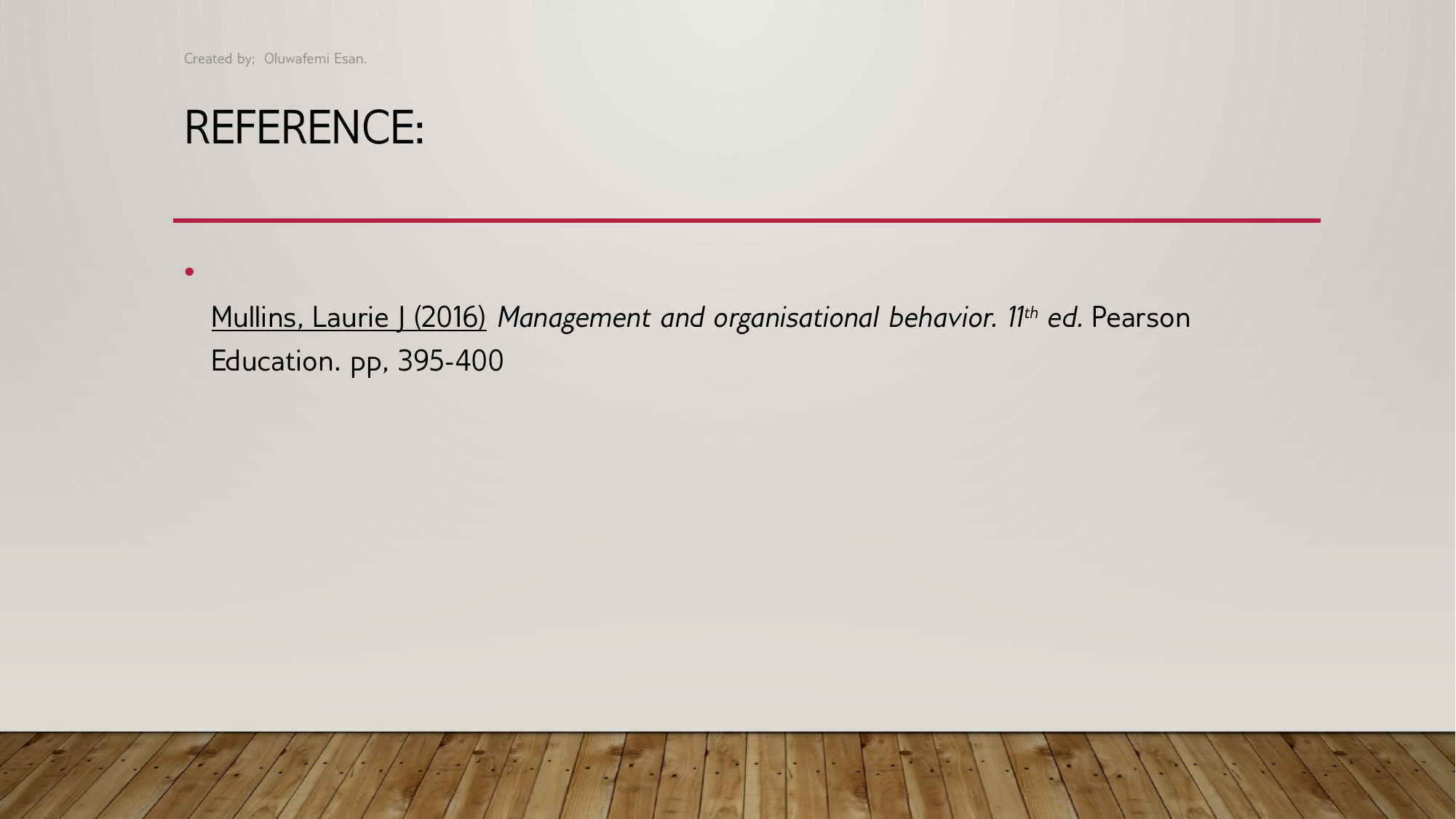

Created by;  Oluwafemi Esan.
# Reference:
Mullins, Laurie J (2016) Management and organisational behavior. 11th ed. Pearson Education. pp, 395-400